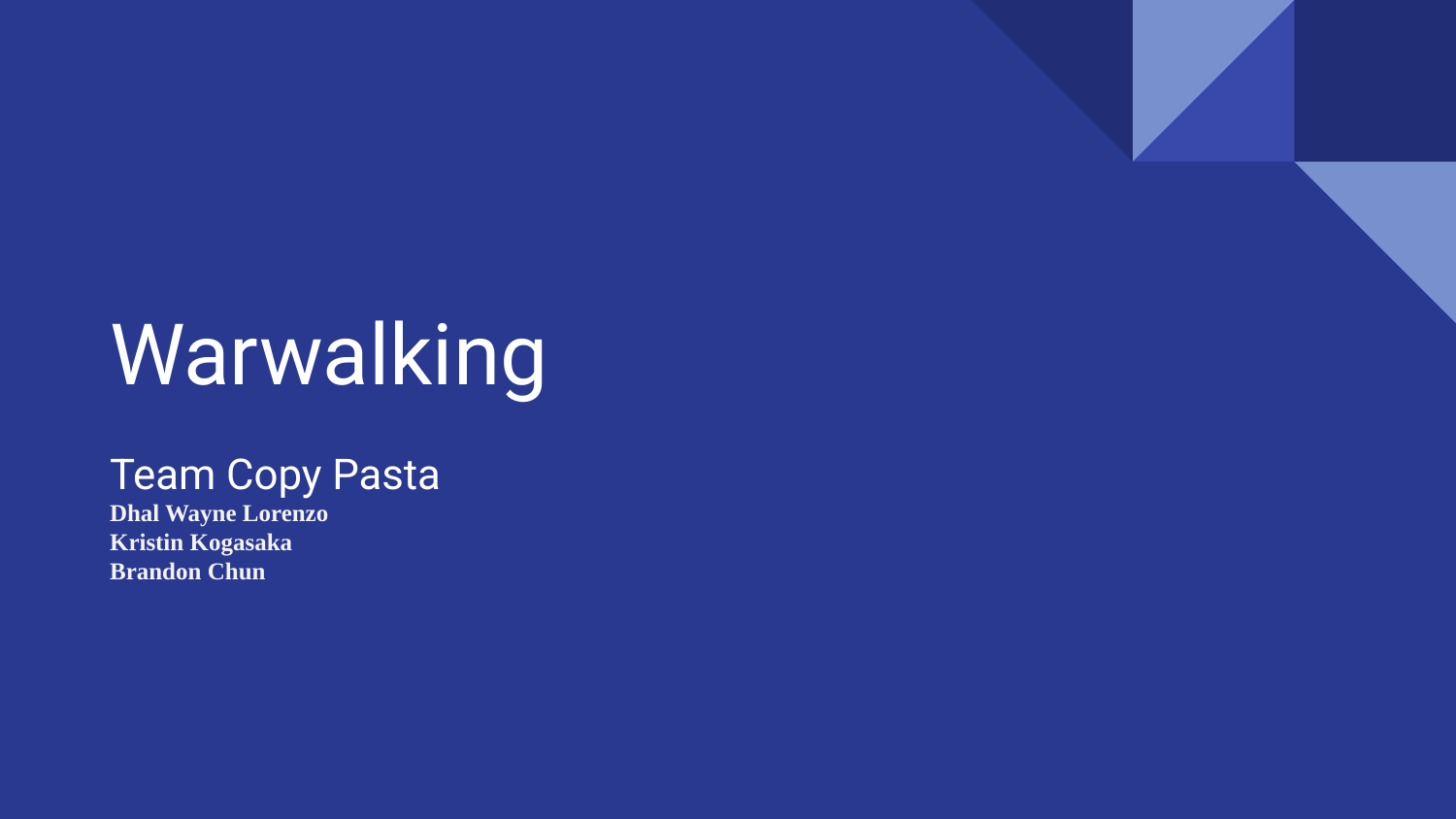

# Warwalking
Team Copy Pasta
Dhal Wayne Lorenzo
Kristin Kogasaka
Brandon Chun